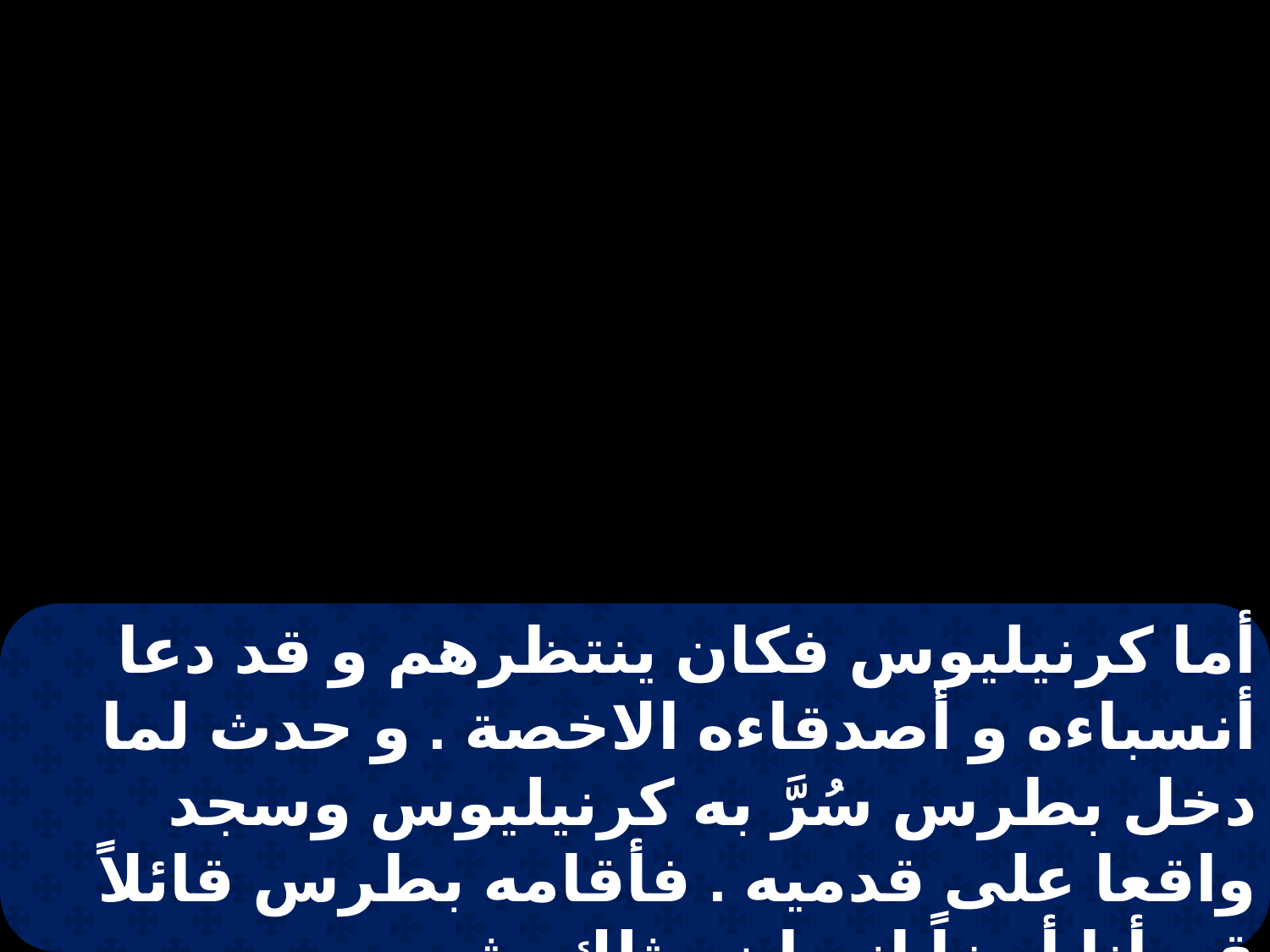

أما كرنيليوس فكان ينتظرهم و قد دعا أنسباءه و أصدقاءه الاخصة . و حدث لما دخل بطرس سُرَّ به كرنيليوس وسجد واقعا على قدميه . فأقامه بطرس قائلاً قم أنا أيضاً إنسان مثلك . ثم